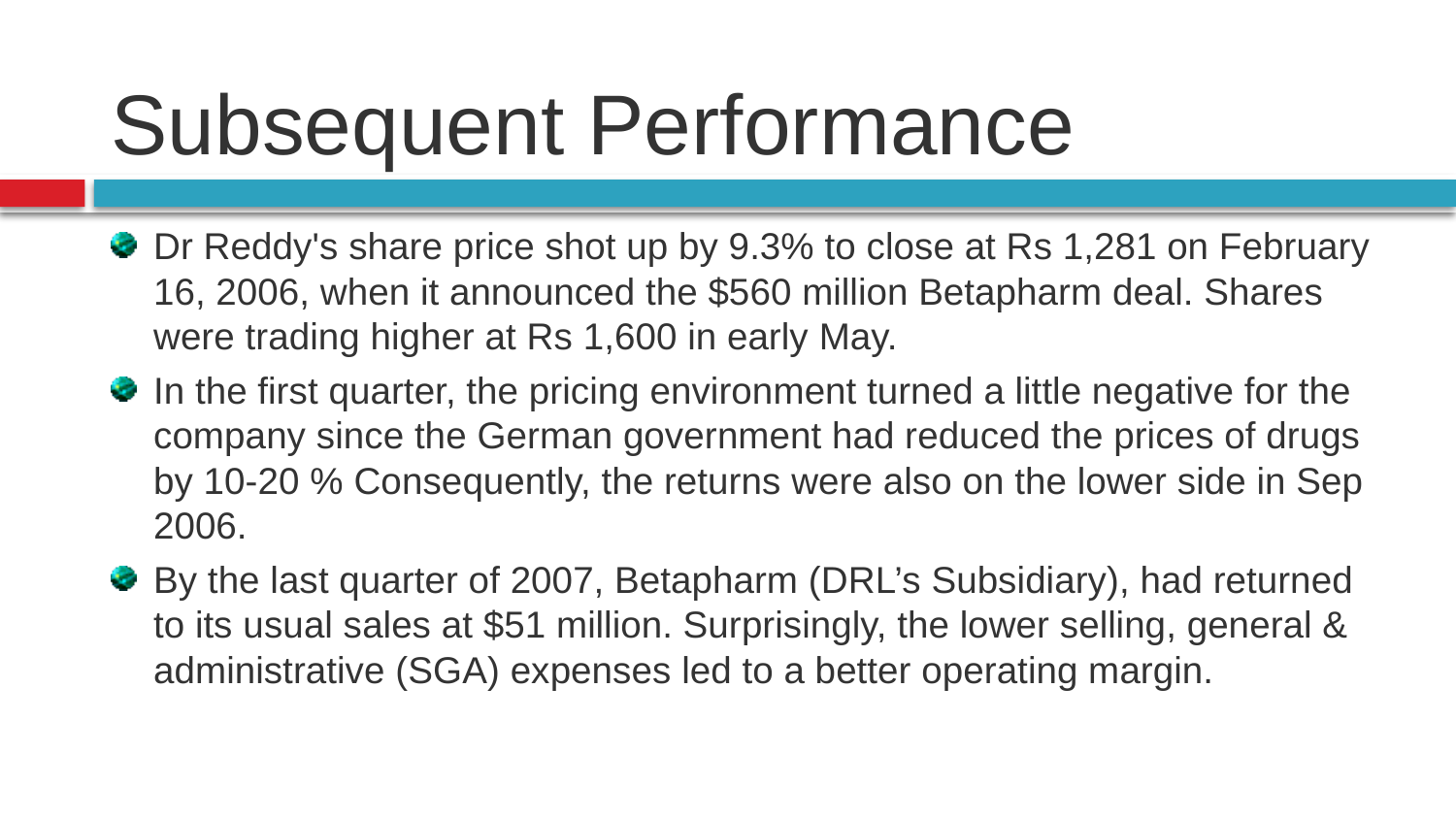

# Subsequent Performance
Dr Reddy's share price shot up by 9.3% to close at Rs 1,281 on February 16, 2006, when it announced the $560 million Betapharm deal. Shares were trading higher at Rs 1,600 in early May.
In the first quarter, the pricing environment turned a little negative for the company since the German government had reduced the prices of drugs by 10-20 % Consequently, the returns were also on the lower side in Sep 2006.
By the last quarter of 2007, Betapharm (DRL’s Subsidiary), had returned to its usual sales at $51 million. Surprisingly, the lower selling, general & administrative (SGA) expenses led to a better operating margin.